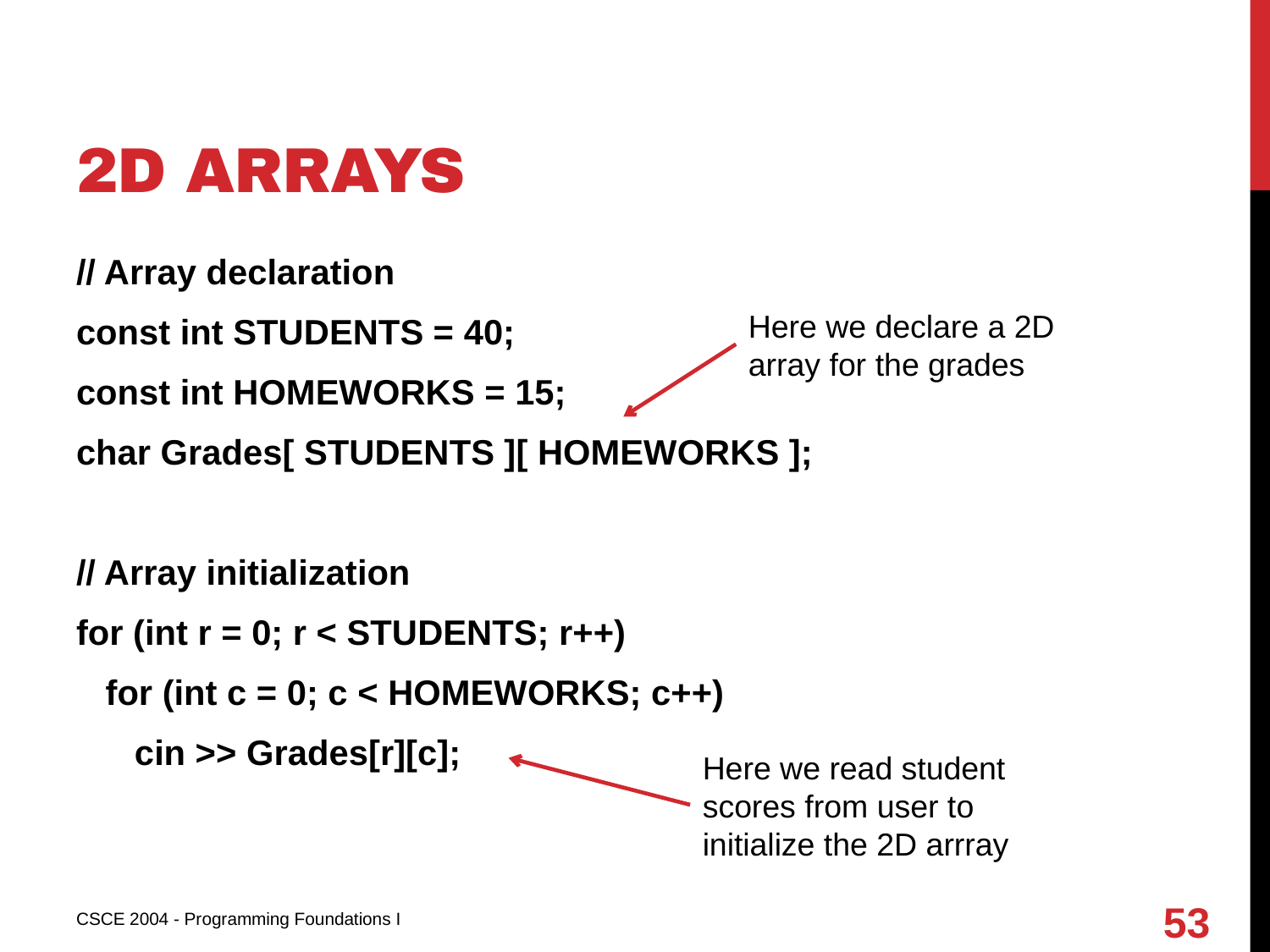

# 2d arrays
// Array declaration
const int STUDENTS = 40;
const int HOMEWORKS = 15;
char Grades[ STUDENTS ][ HOMEWORKS ];

// Array initialization
for (int r = 0; r < STUDENTS; r++)
   for (int c = 0; c < HOMEWORKS; c++)
      cin >> Grades[r][c];
Here we declare a 2D array for the grades
Here we read student scores from user to initialize the 2D arrray
53
CSCE 2004 - Programming Foundations I